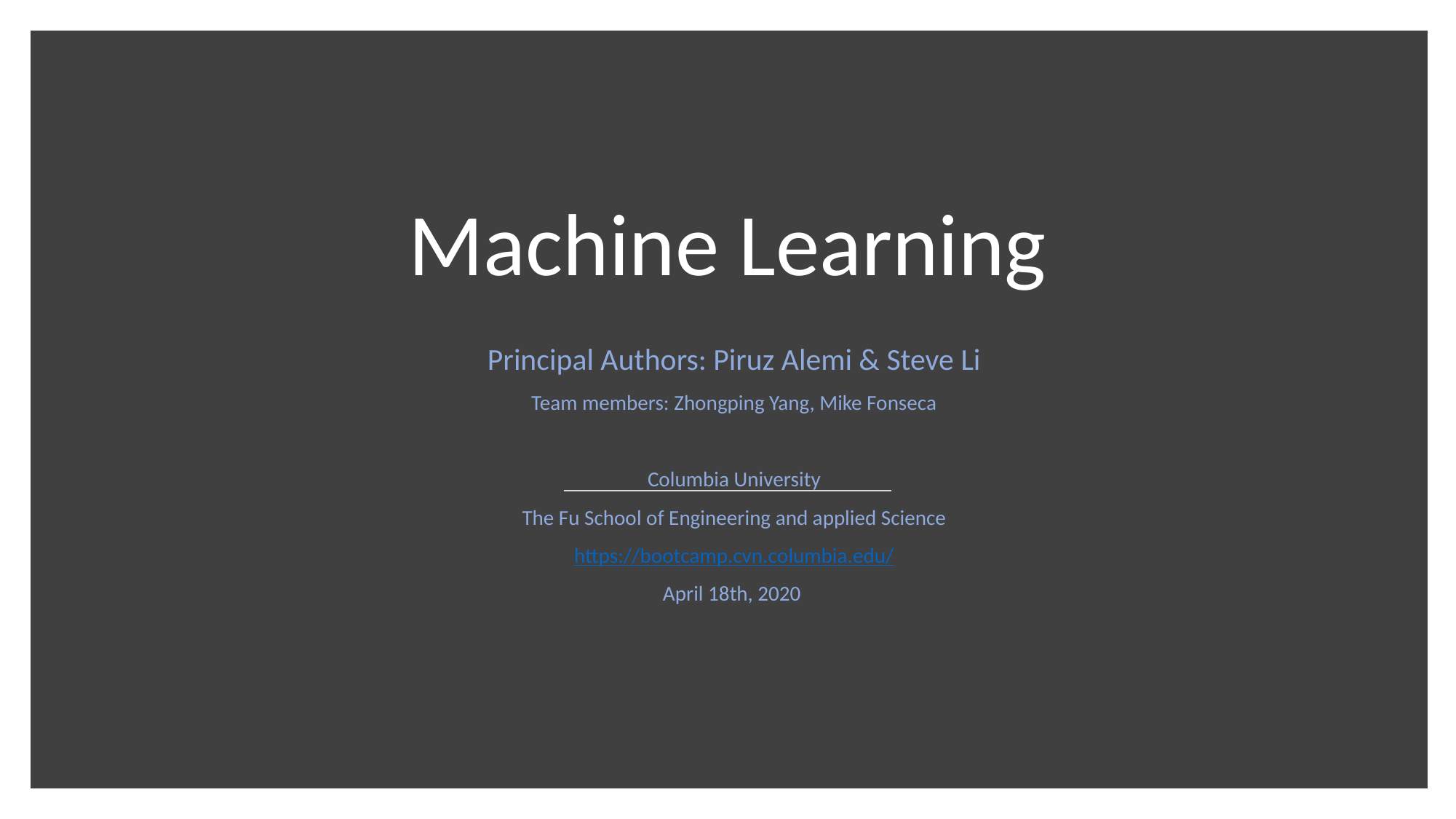

# Machine Learning
Principal Authors: Piruz Alemi & Steve Li
Team members: Zhongping Yang, Mike Fonseca

Columbia University
The Fu School of Engineering and applied Science
https://bootcamp.cvn.columbia.edu/
April 18th, 2020